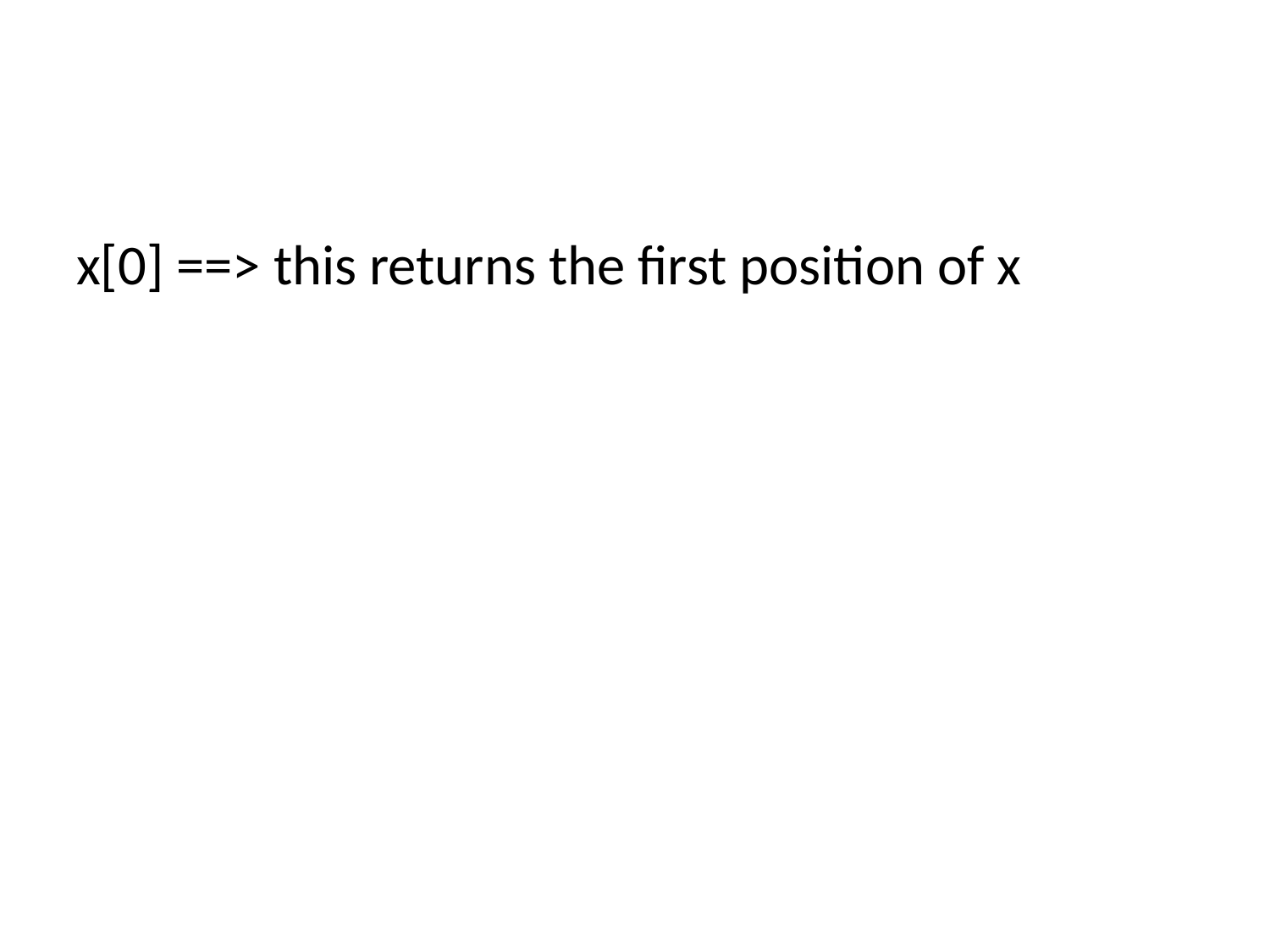

#
x[0] ==> this returns the first position of x